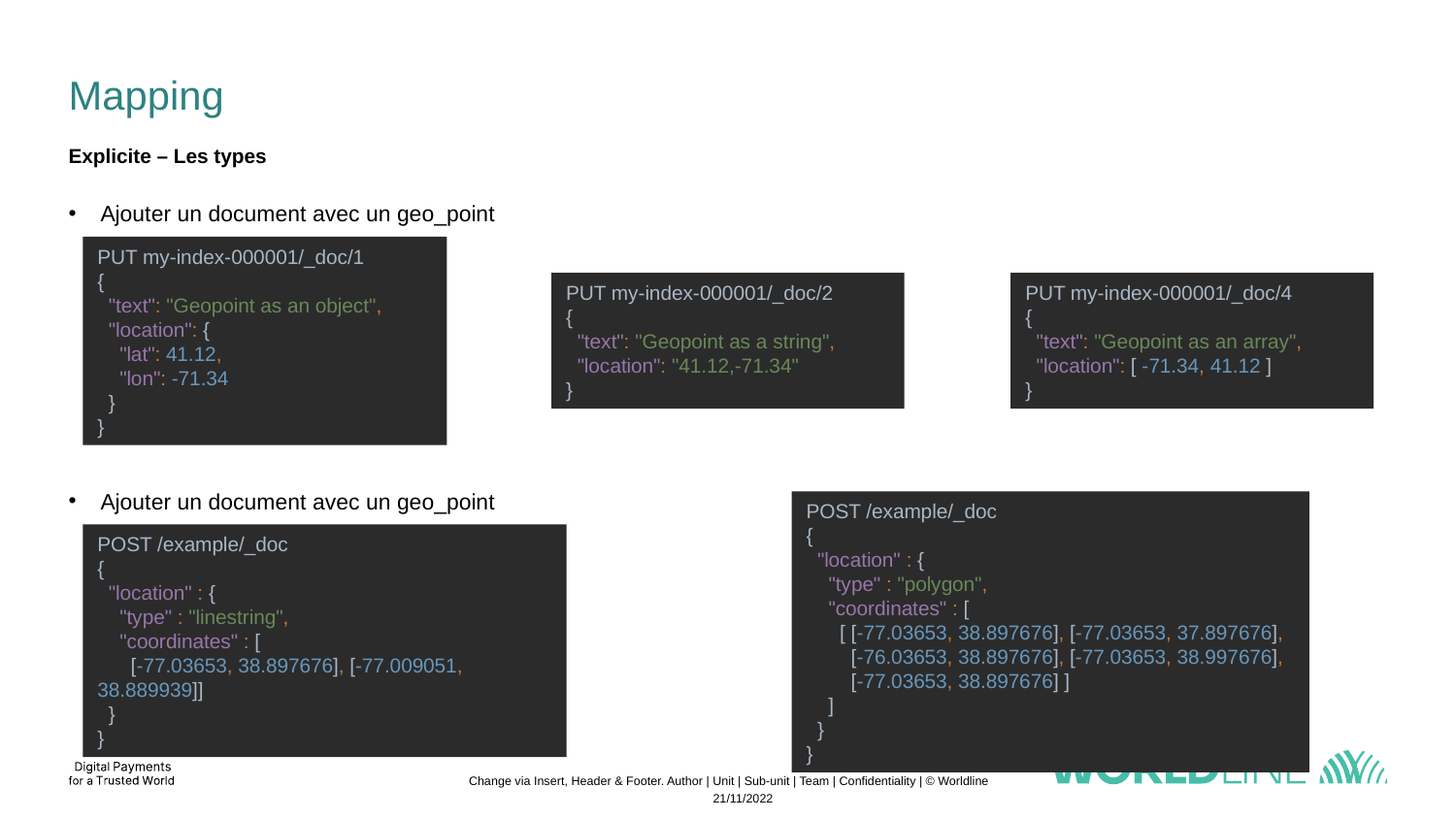

# Mapping
Explicite – Les types
Ajouter un document avec un geo_point

Ajouter un document avec un geo_point

PUT my-index-000001/_doc/1
{
  "text": "Geopoint as an object",
  "location": {
    "lat": 41.12,
    "lon": -71.34
  }
}
PUT my-index-000001/_doc/4
{
  "text": "Geopoint as an array",
  "location": [ -71.34, 41.12 ]
}
PUT my-index-000001/_doc/2
{
  "text": "Geopoint as a string",
  "location": "41.12,-71.34"
}
POST /example/_doc
{
  "location" : {
    "type" : "polygon",
    "coordinates" : [
      [ [-77.03653, 38.897676], [-77.03653, 37.897676],
        [-76.03653, 38.897676], [-77.03653, 38.997676],
        [-77.03653, 38.897676] ]
    ]
  }
}
POST /example/_doc
{
  "location" : {
    "type" : "linestring",
    "coordinates" : [
      [-77.03653, 38.897676], [-77.009051, 38.889939]]
  }
}
Change via Insert, Header & Footer. Author | Unit | Sub-unit | Team | Confidentiality | © Worldline
21/11/2022